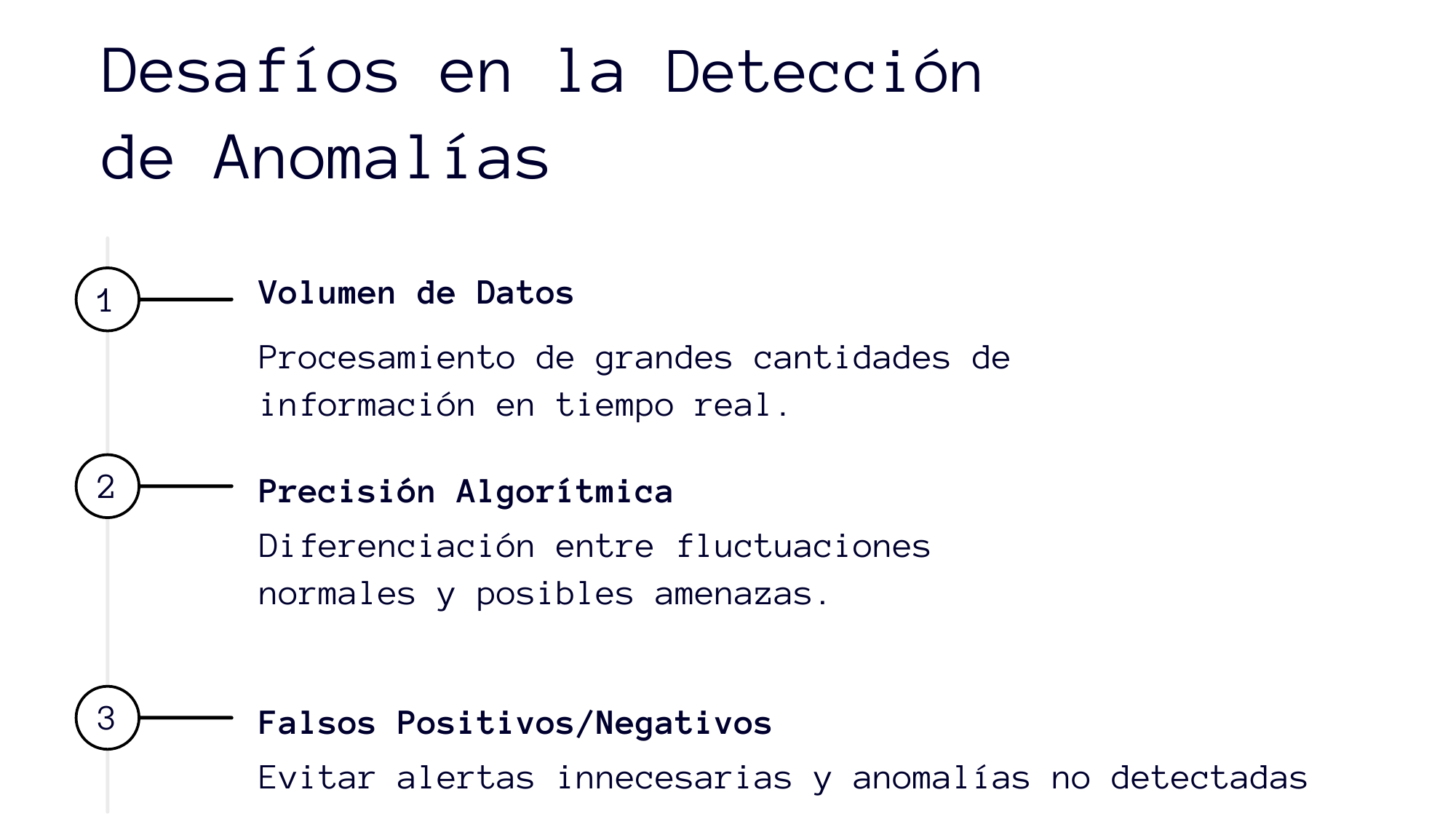

Desafíos en la Detección de Anomalías

Volumen de Datos

1

Procesamiento de grandes cantidades de información en tiempo real.

Precisión Algorítmica
2

Diferenciación entre fluctuaciones normales y posibles amenazas.

Falsos Positivos/Negativos
3

Evitar alertas innecesarias y anomalías no detectadas